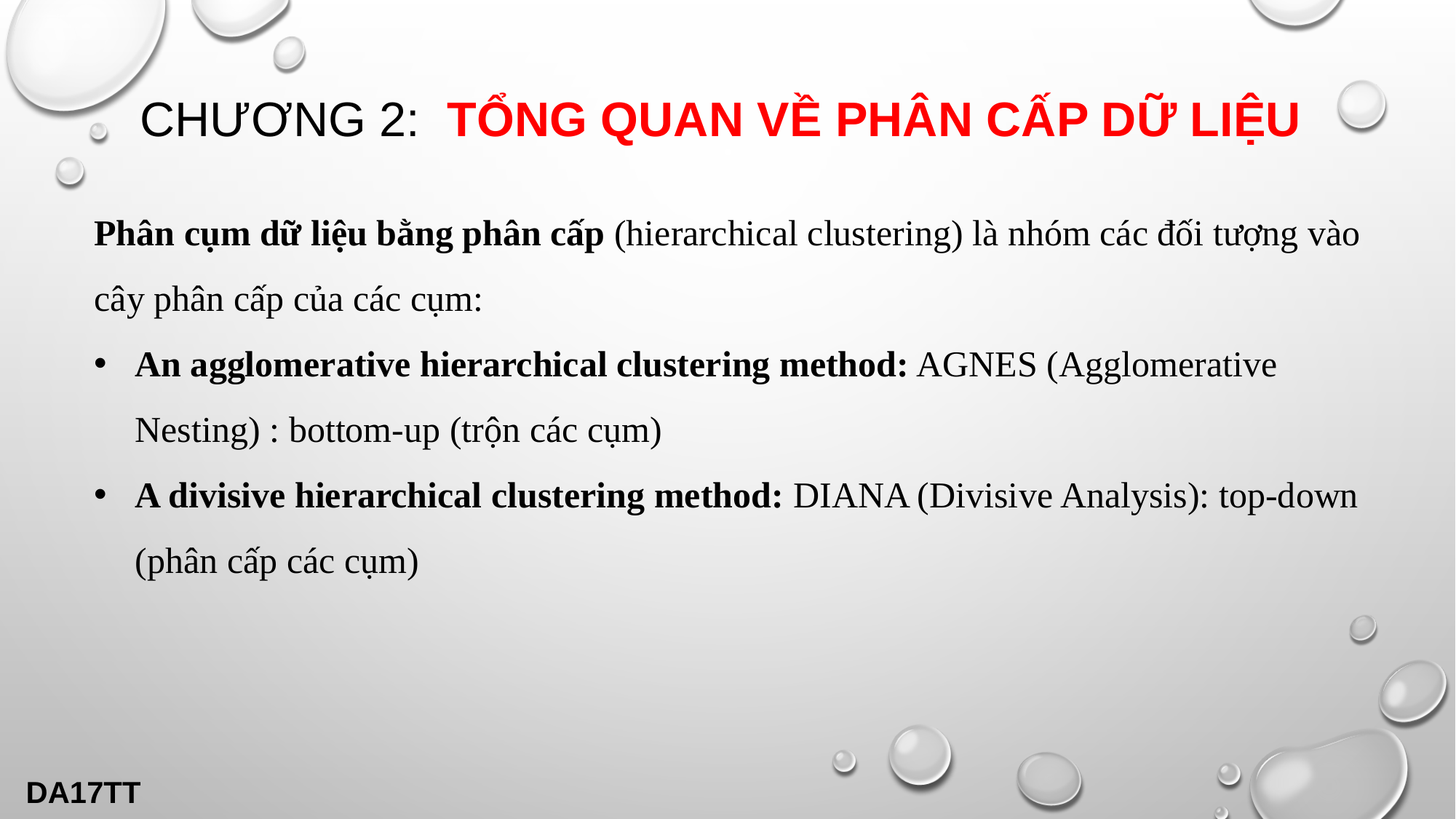

# CHƯƠNG 2:  TỔNG QUAN VỀ PHÂN CẤP DỮ LIỆU
Phân cụm dữ liệu bằng phân cấp (hierarchical clustering) là nhóm các đối tượng vào cây phân cấp của các cụm:
An agglomerative hierarchical clustering method: AGNES (Agglomerative Nesting) : bottom-up (trộn các cụm)
A divisive hierarchical clustering method: DIANA (Divisive Analysis): top-down (phân cấp các cụm)

DA17TT